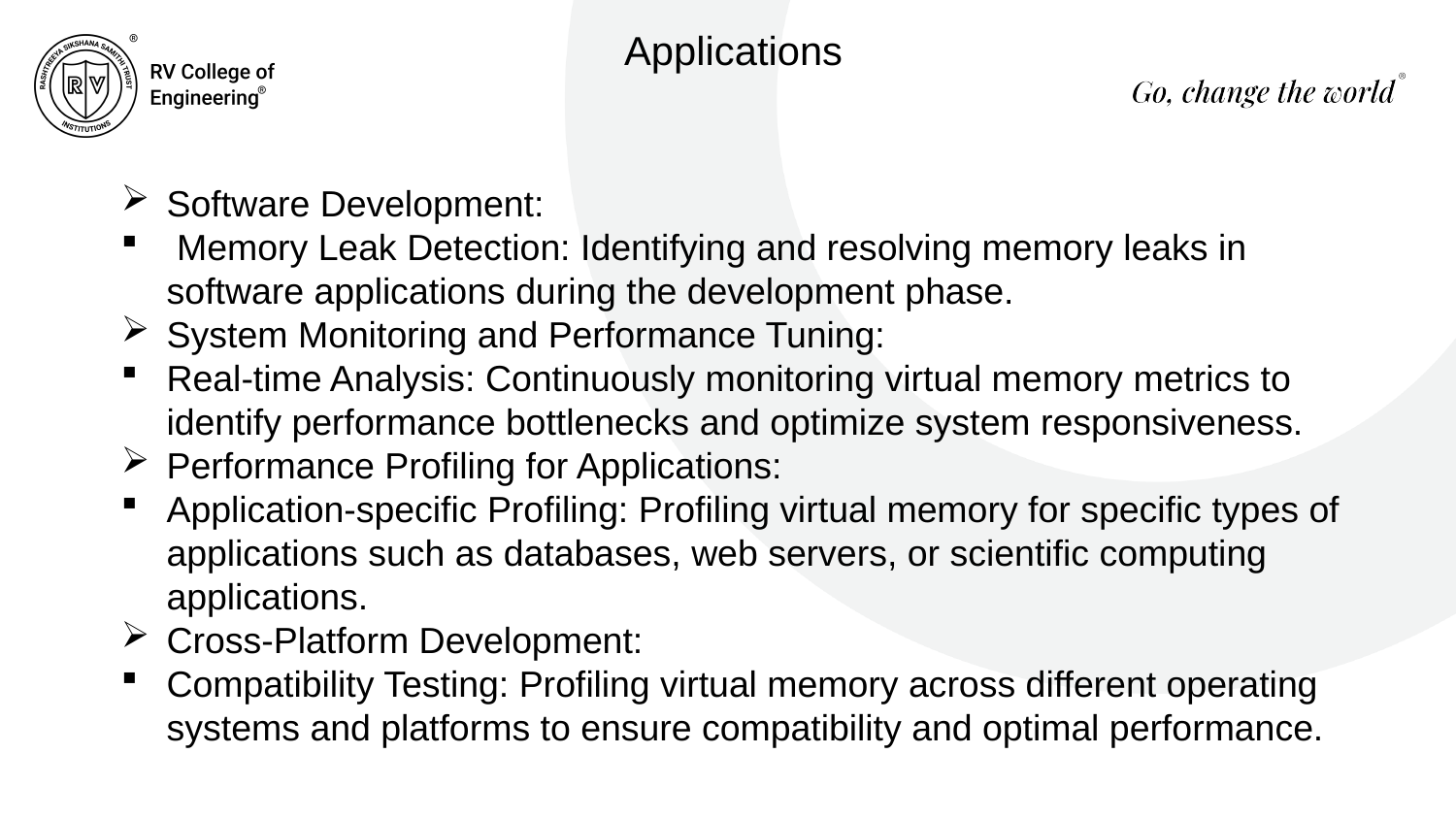

Applications
Software Development:
 Memory Leak Detection: Identifying and resolving memory leaks in software applications during the development phase.
System Monitoring and Performance Tuning:
Real-time Analysis: Continuously monitoring virtual memory metrics to identify performance bottlenecks and optimize system responsiveness.
Performance Profiling for Applications:
Application-specific Profiling: Profiling virtual memory for specific types of applications such as databases, web servers, or scientific computing applications.
Cross-Platform Development:
Compatibility Testing: Profiling virtual memory across different operating systems and platforms to ensure compatibility and optimal performance.